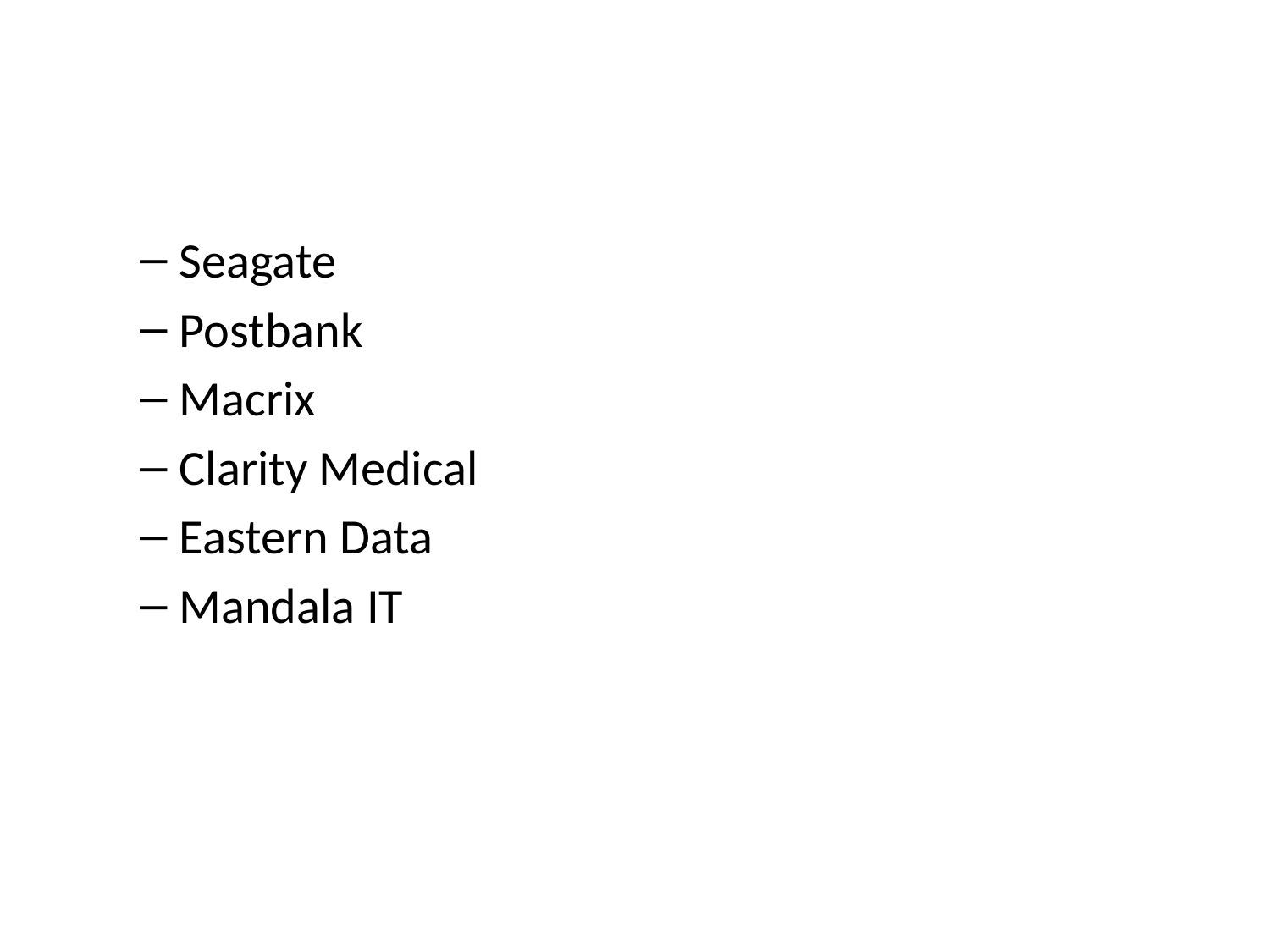

Seagate
Postbank
Macrix
Clarity Medical
Eastern Data
Mandala IT